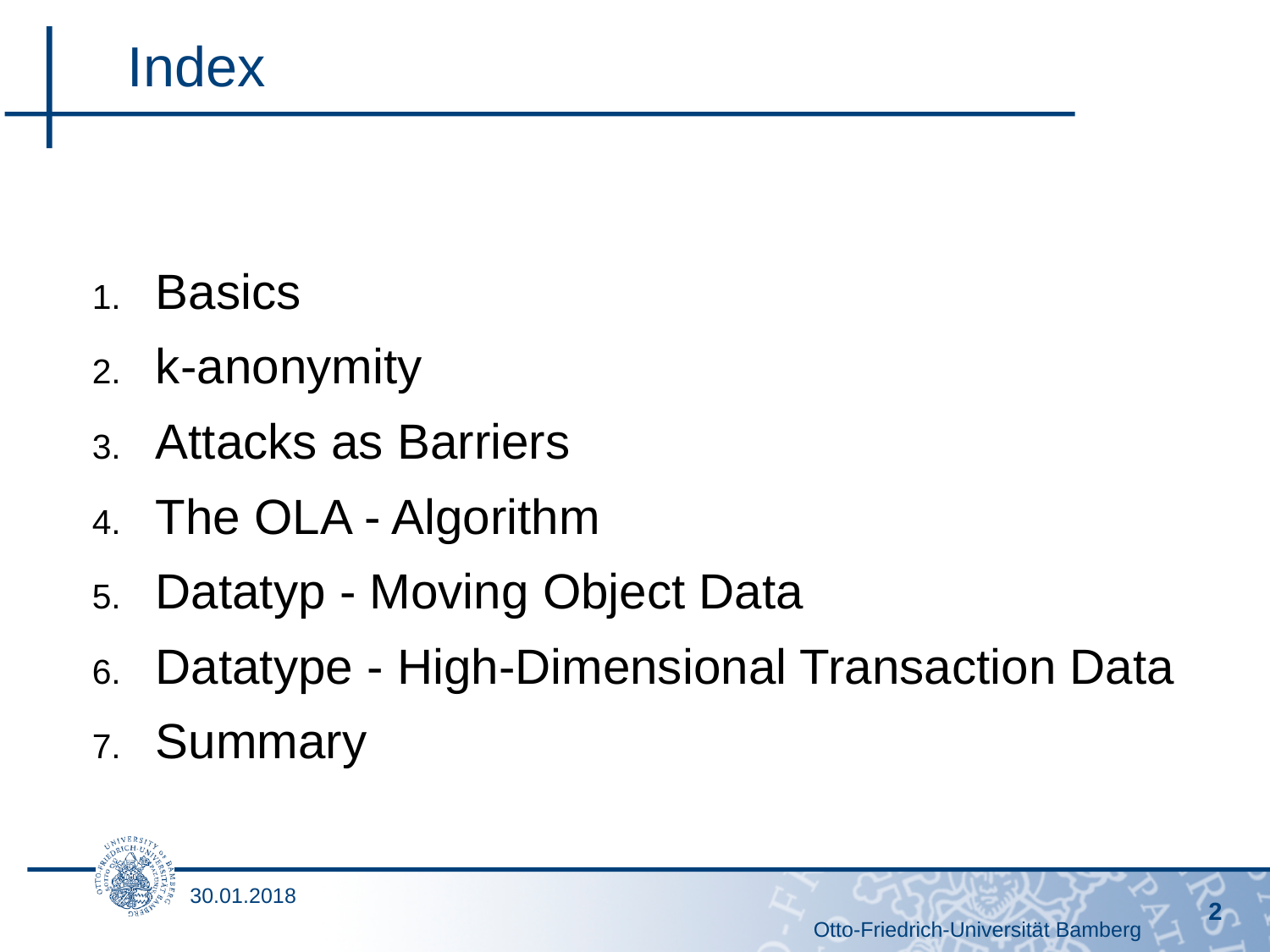

2
# Index

Basics
k-anonymity
Attacks as Barriers
The OLA - Algorithm
Datatyp - Moving Object Data
Datatype - High-Dimensional Transaction Data
Summary

30.01.2018